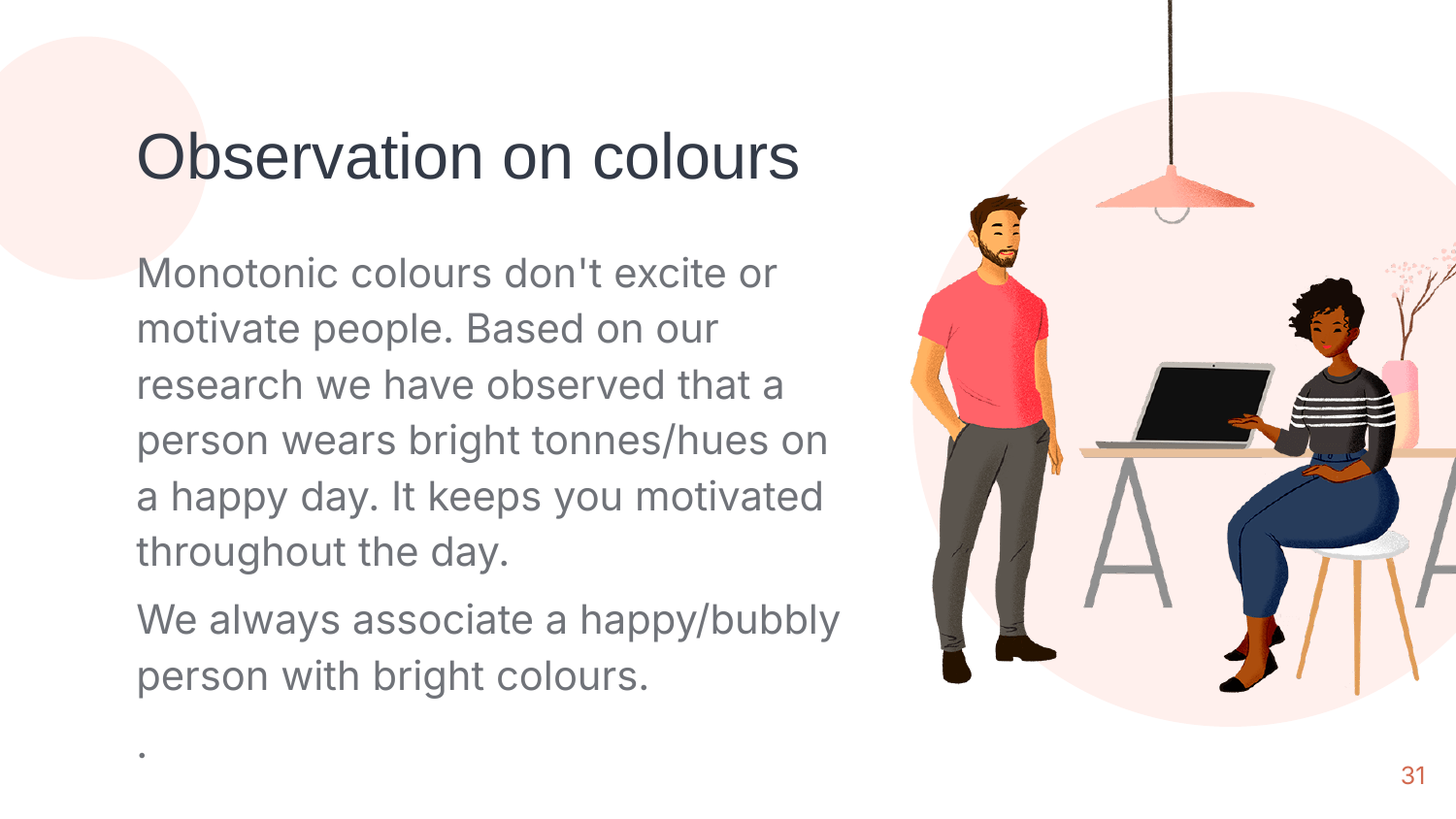

# Observation on colours
Monotonic colours don't excite or motivate people. Based on our research we have observed that a person wears bright tonnes/hues on a happy day. It keeps you motivated throughout the day.
We always associate a happy/bubbly person with bright colours.
.

31